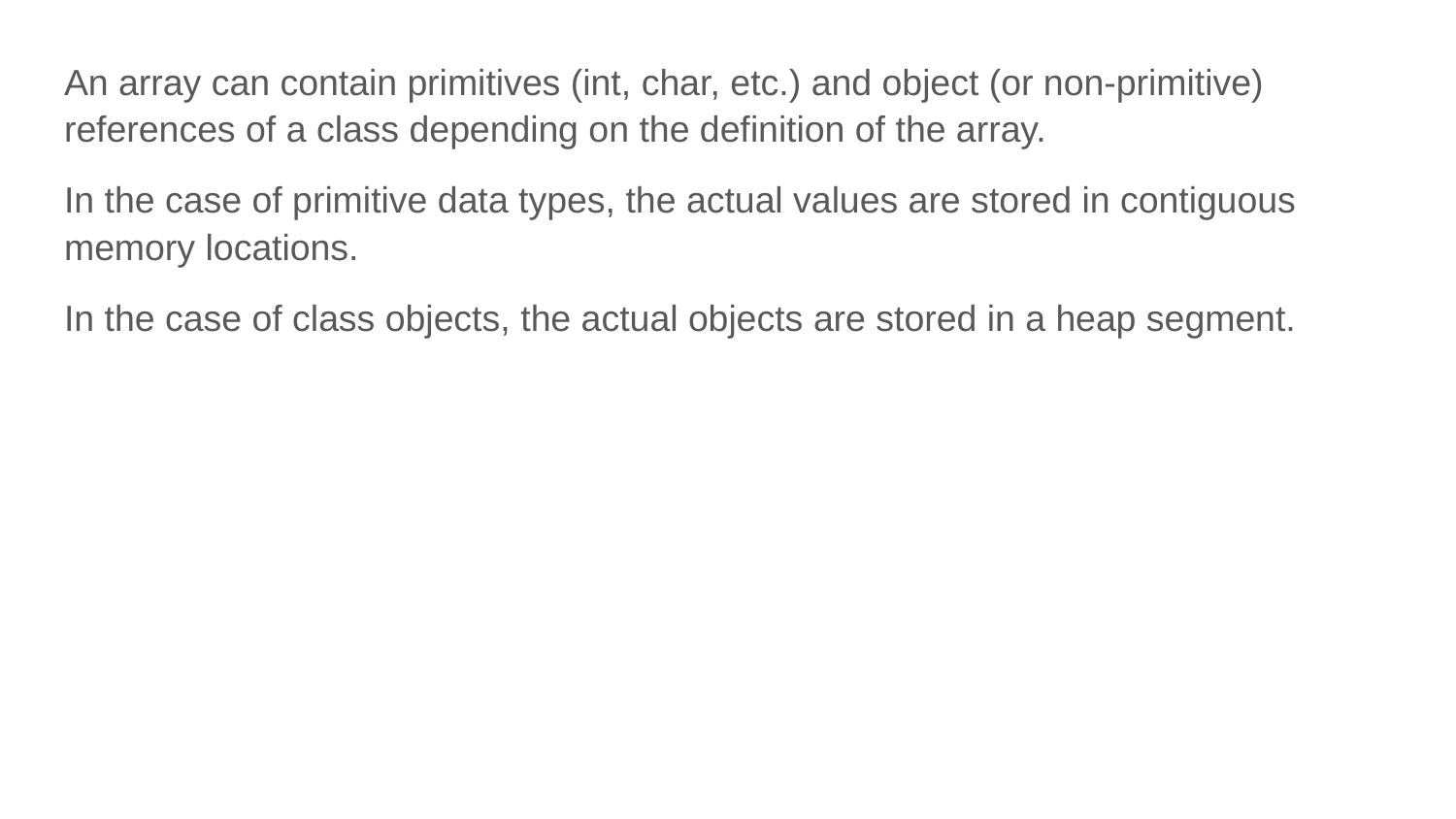

An array can contain primitives (int, char, etc.) and object (or non-primitive) references of a class depending on the definition of the array.
In the case of primitive data types, the actual values are stored in contiguous memory locations.
In the case of class objects, the actual objects are stored in a heap segment.